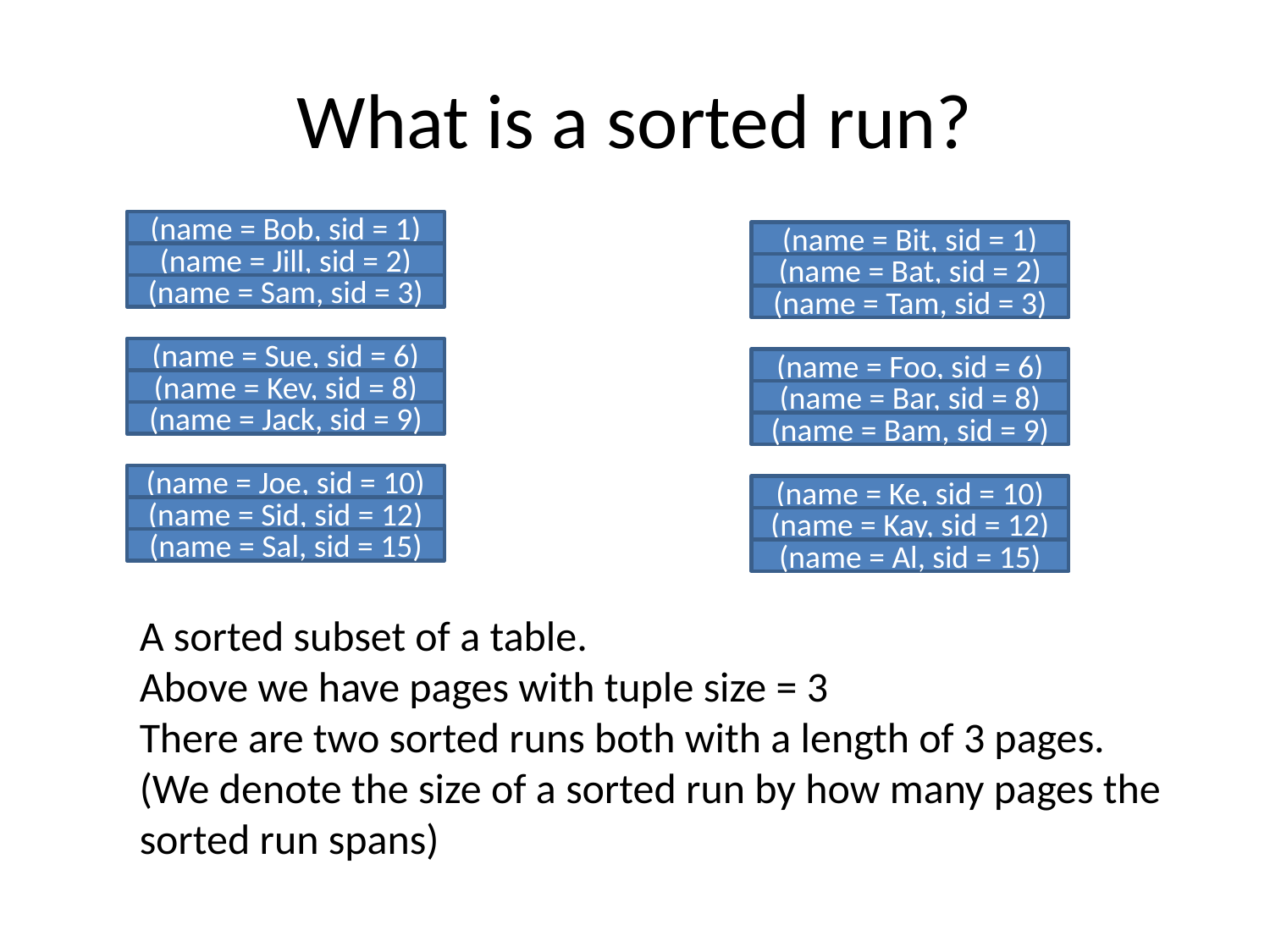

# What is a sorted run?
(name = Bob, sid = 1)
(name = Bit, sid = 1)
(name = Jill, sid = 2)
(name = Bat, sid = 2)
(name = Sam, sid = 3)
(name = Tam, sid = 3)
(name = Sue, sid = 6)
(name = Foo, sid = 6)
(name = Kev, sid = 8)
(name = Bar, sid = 8)
(name = Jack, sid = 9)
(name = Bam, sid = 9)
(name = Joe, sid = 10)
(name = Ke, sid = 10)
(name = Sid, sid = 12)
(name = Kay, sid = 12)
(name = Sal, sid = 15)
(name = Al, sid = 15)
A sorted subset of a table.
Above we have pages with tuple size = 3
There are two sorted runs both with a length of 3 pages. (We denote the size of a sorted run by how many pages the sorted run spans)